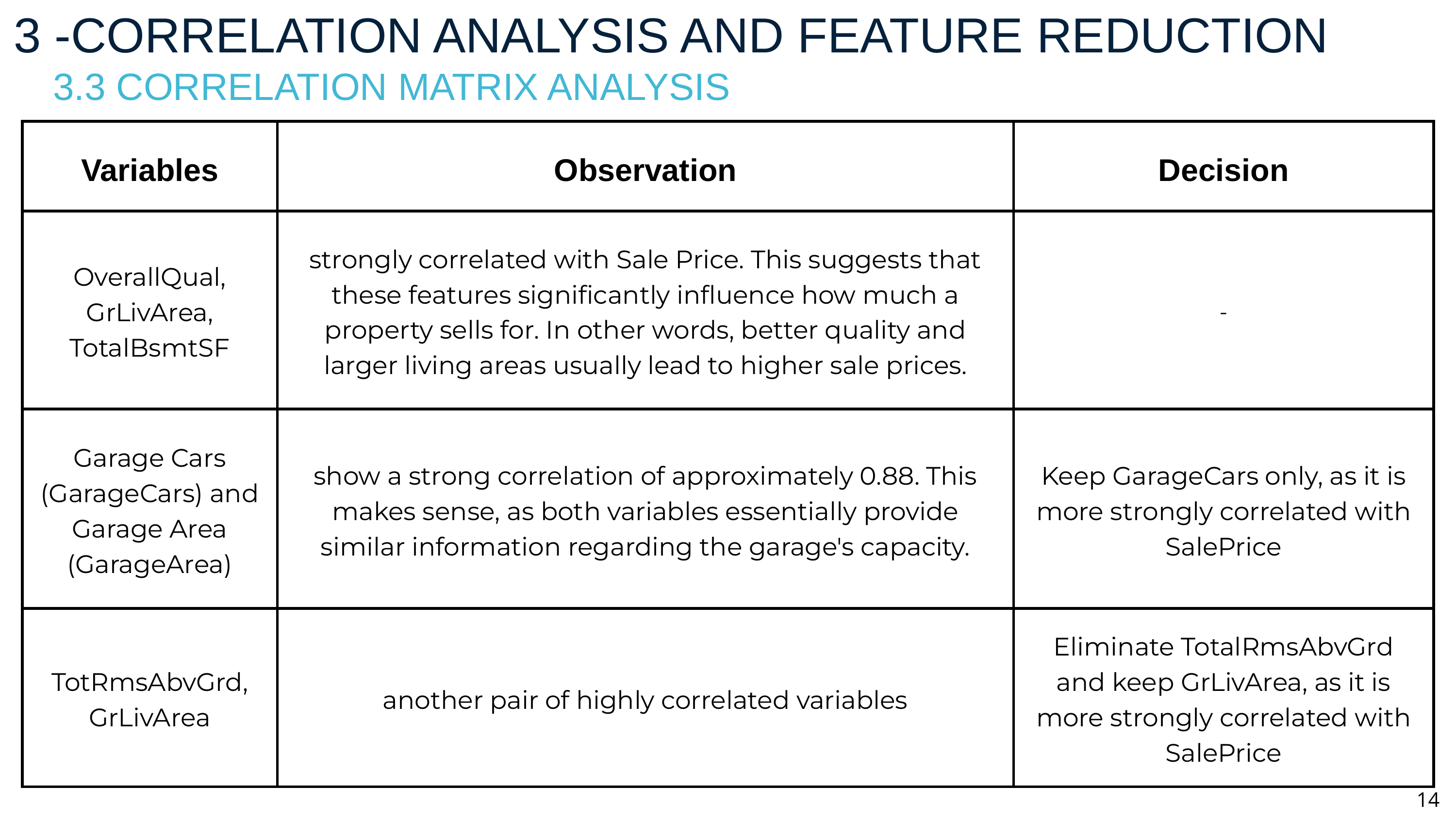

3 -CORRELATION ANALYSIS AND FEATURE REDUCTION

3.3 CORRELATION MATRIX ANALYSIS
| Variables | Observation | Decision |
| --- | --- | --- |
| OverallQual, GrLivArea, TotalBsmtSF | strongly correlated with Sale Price. This suggests that these features significantly influence how much a property sells for. In other words, better quality and larger living areas usually lead to higher sale prices. | - |
| Garage Cars (GarageCars) and Garage Area (GarageArea) | show a strong correlation of approximately 0.88. This makes sense, as both variables essentially provide similar information regarding the garage's capacity. | Keep GarageCars only, as it is more strongly correlated with SalePrice |
| TotRmsAbvGrd, GrLivArea | another pair of highly correlated variables | Eliminate TotalRmsAbvGrd and keep GrLivArea, as it is more strongly correlated with SalePrice |
14